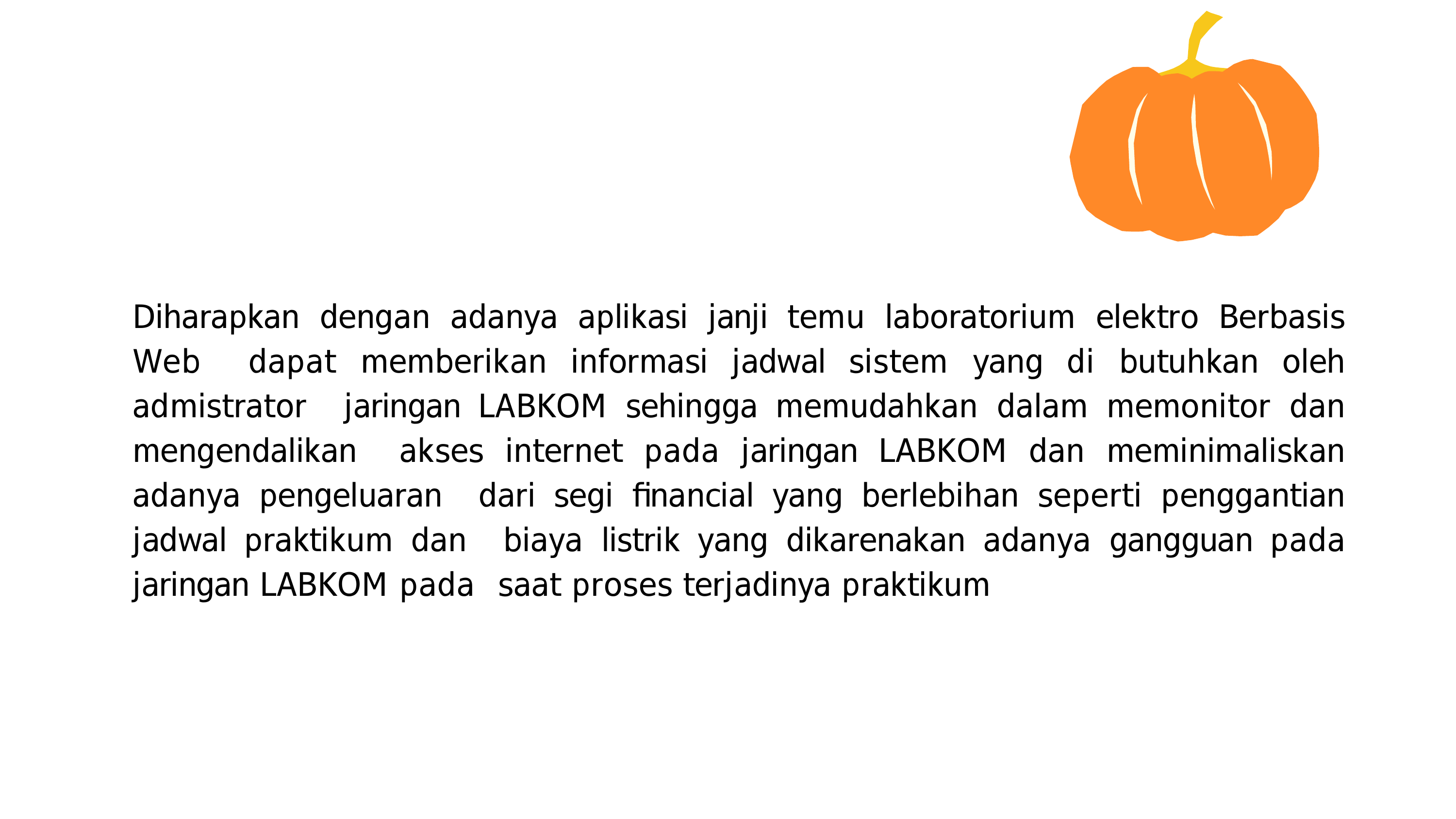

Diharapkan dengan adanya aplikasi janji temu laboratorium elektro Berbasis Web  dapat memberikan informasi jadwal sistem yang di butuhkan oleh admistrator  jaringan LABKOM sehingga memudahkan dalam memonitor dan mengendalikan  akses internet pada jaringan LABKOM dan meminimaliskan adanya pengeluaran  dari segi financial yang berlebihan seperti penggantian jadwal praktikum dan  biaya listrik yang dikarenakan adanya gangguan pada jaringan LABKOM pada  saat proses terjadinya praktikum